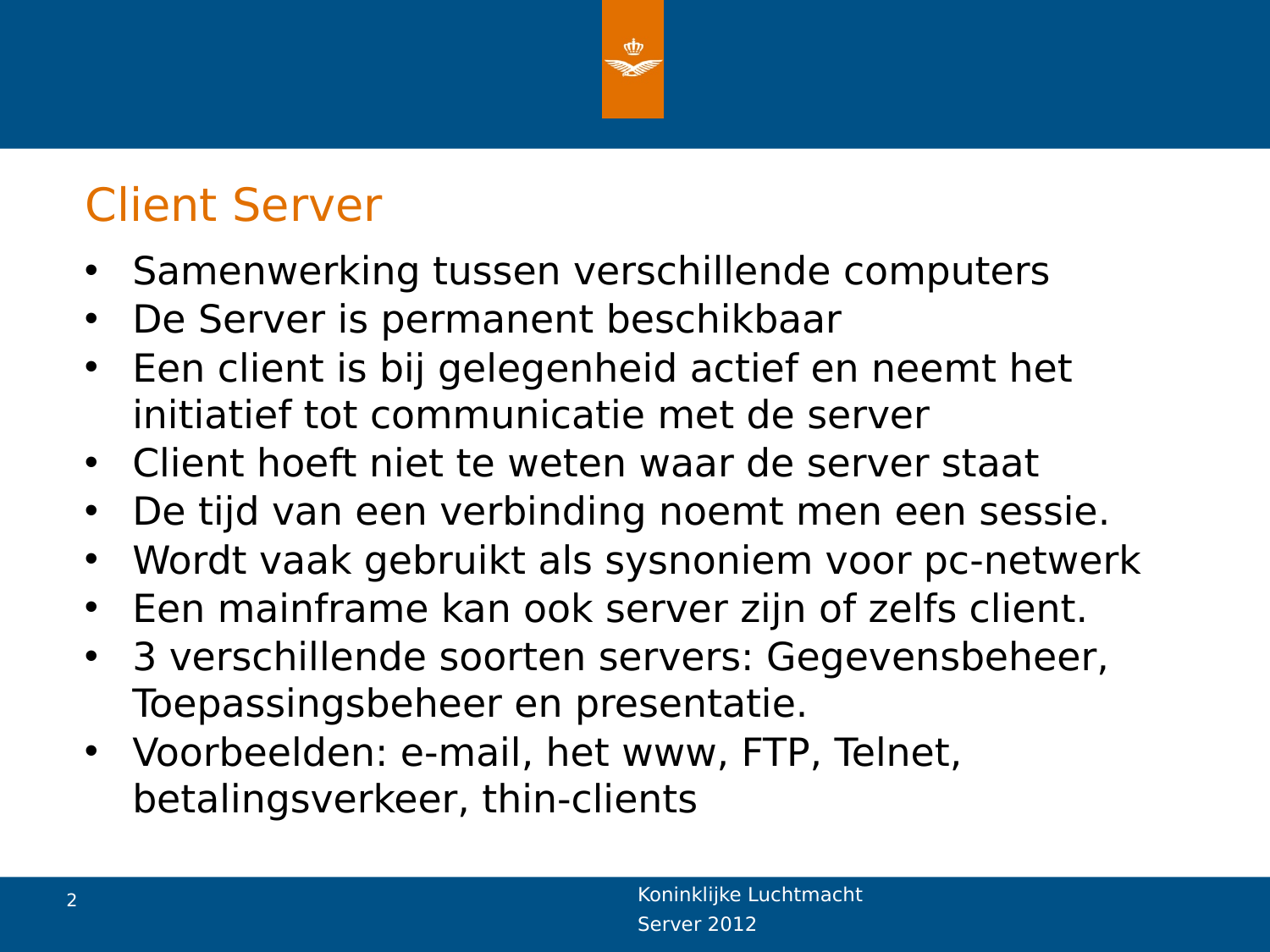

# Client Server
Samenwerking tussen verschillende computers
De Server is permanent beschikbaar
Een client is bij gelegenheid actief en neemt het initiatief tot communicatie met de server
Client hoeft niet te weten waar de server staat
De tijd van een verbinding noemt men een sessie.
Wordt vaak gebruikt als sysnoniem voor pc-netwerk
Een mainframe kan ook server zijn of zelfs client.
3 verschillende soorten servers: Gegevensbeheer, Toepassingsbeheer en presentatie.
Voorbeelden: e-mail, het www, FTP, Telnet, betalingsverkeer, thin-clients